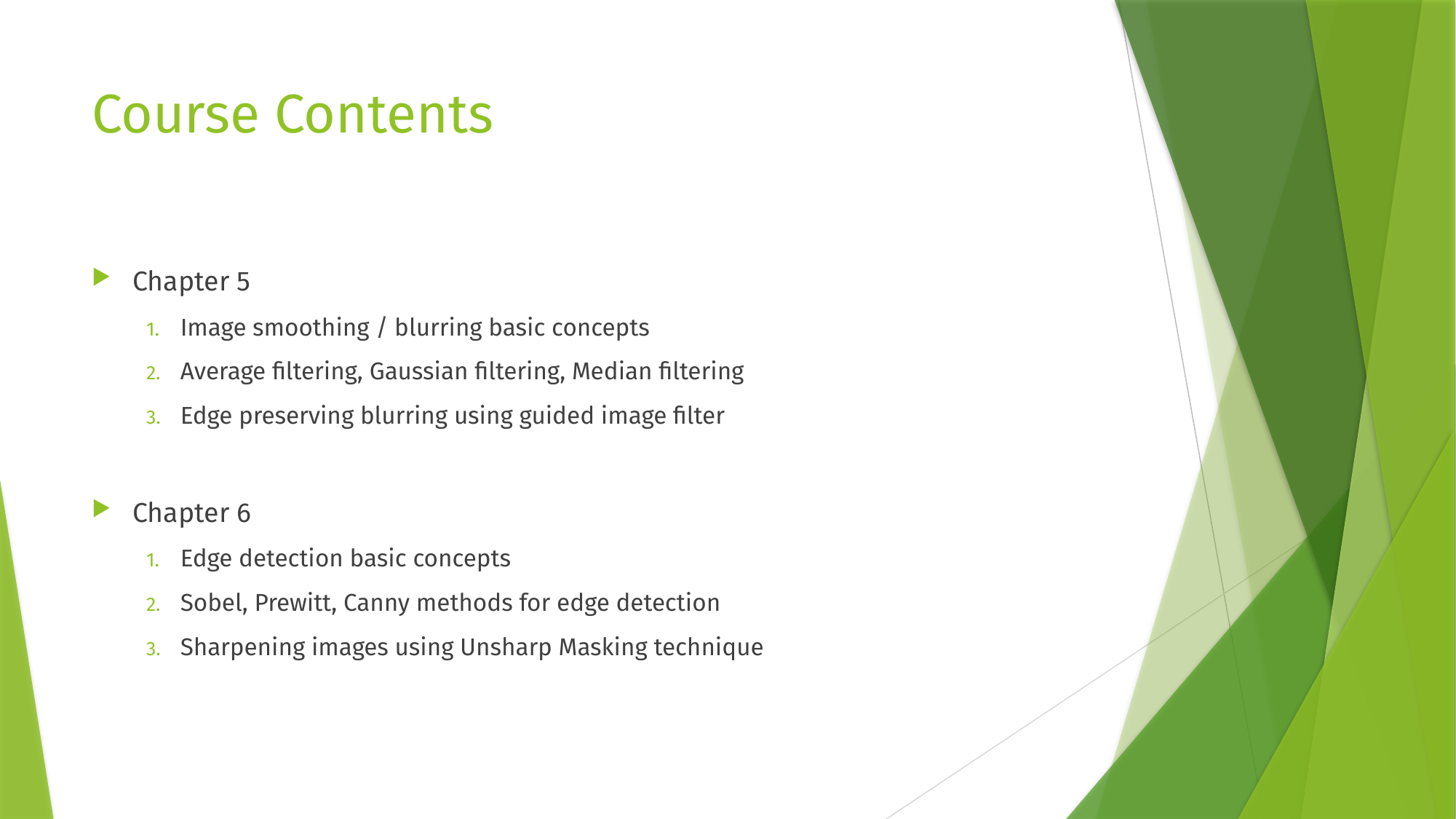

# Course Contents
Chapter 5
Image smoothing / blurring basic concepts
Average filtering, Gaussian filtering, Median filtering
Edge preserving blurring using guided image filter

Chapter 6
Edge detection basic concepts
Sobel, Prewitt, Canny methods for edge detection
Sharpening images using Unsharp Masking technique